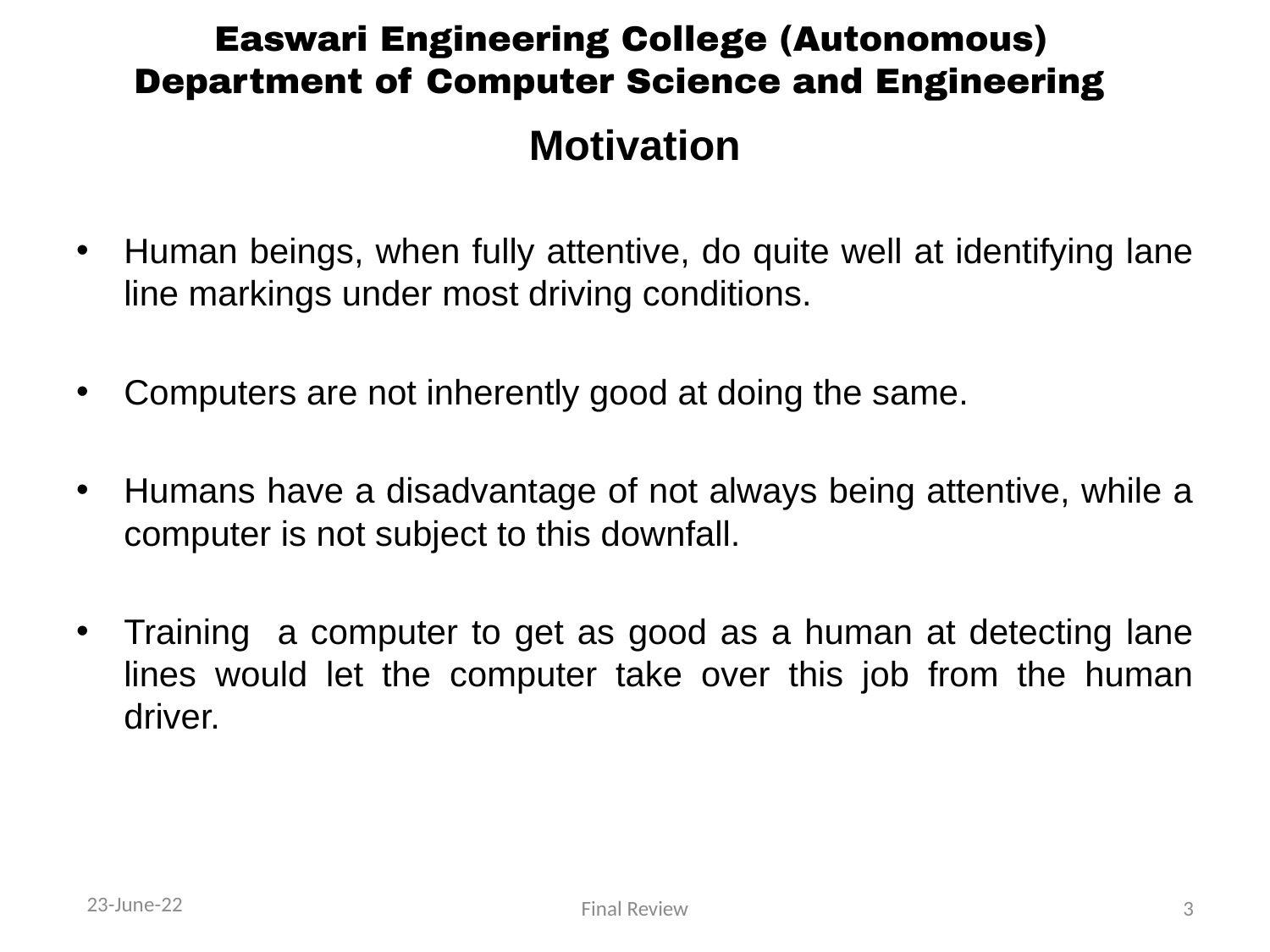

Easwari Engineering College (Autonomous)
Department of Computer Science and Engineering
# Motivation
Human beings, when fully attentive, do quite well at identifying lane line markings under most driving conditions.

Computers are not inherently good at doing the same.

Humans have a disadvantage of not always being attentive, while a computer is not subject to this downfall.

Training  a computer to get as good as a human at detecting lane lines would let the computer take over this job from the human driver.

23-June-22
Final Review
3
3